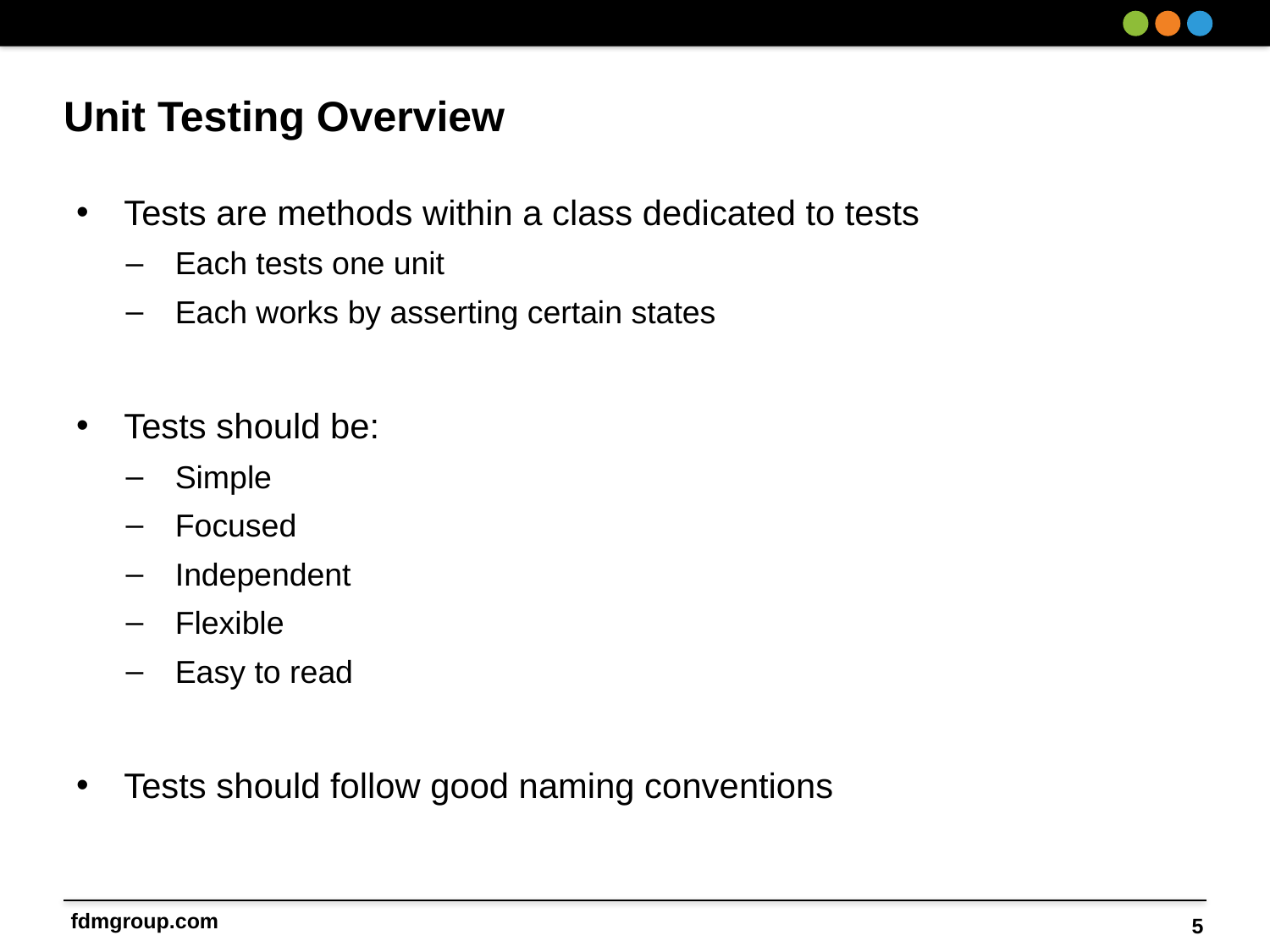

# Unit Testing Overview
Tests are methods within a class dedicated to tests
Each tests one unit
Each works by asserting certain states

Tests should be:
Simple
Focused
Independent
Flexible
Easy to read

Tests should follow good naming conventions
5